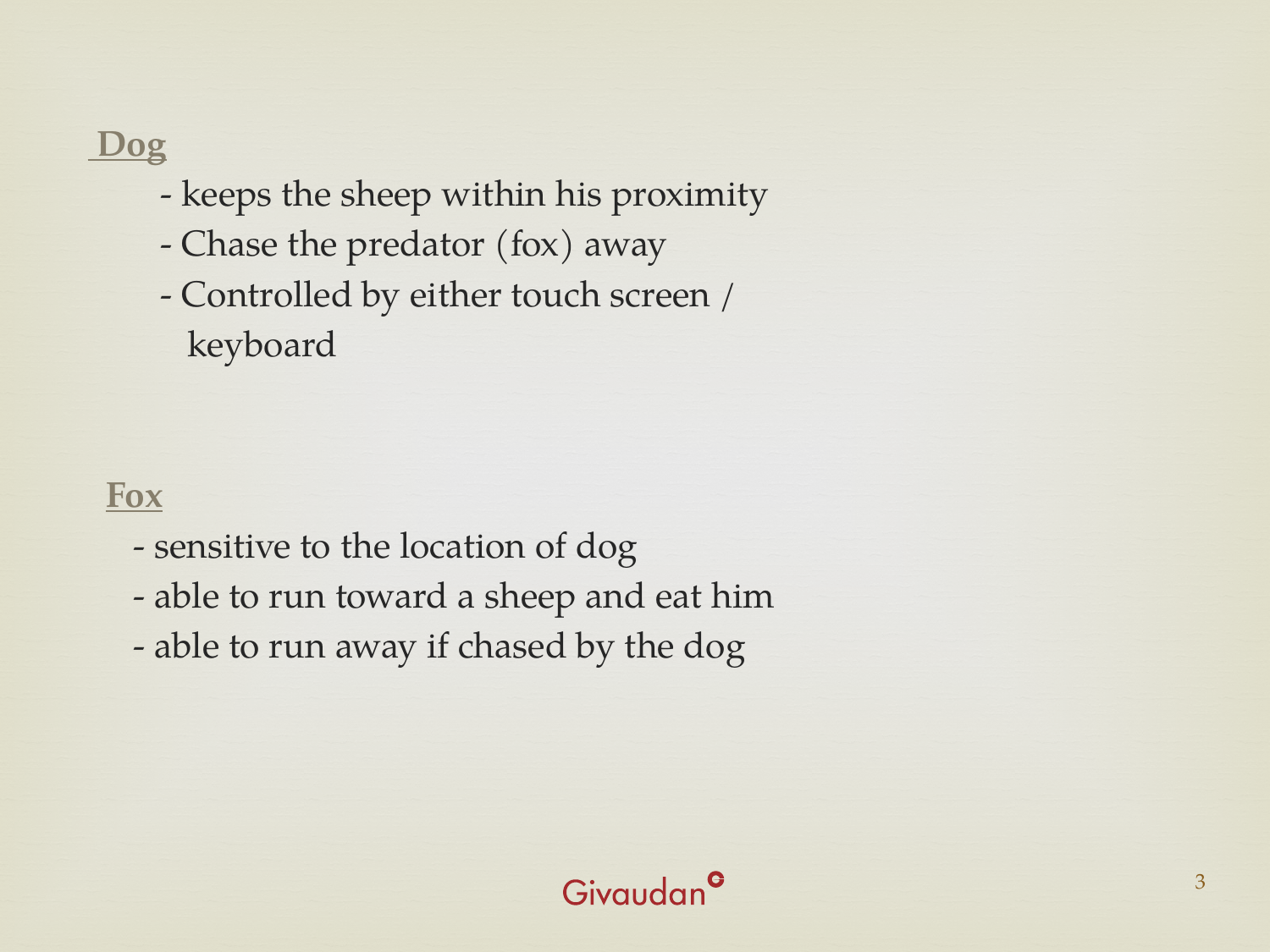

Dog
        - keeps the sheep within his proximity
        - Chase the predator (fox) away
        - Controlled by either touch screen /
           keyboard

  Fox
     - sensitive to the location of dog
     - able to run toward a sheep and eat him
     - able to run away if chased by the dog
3